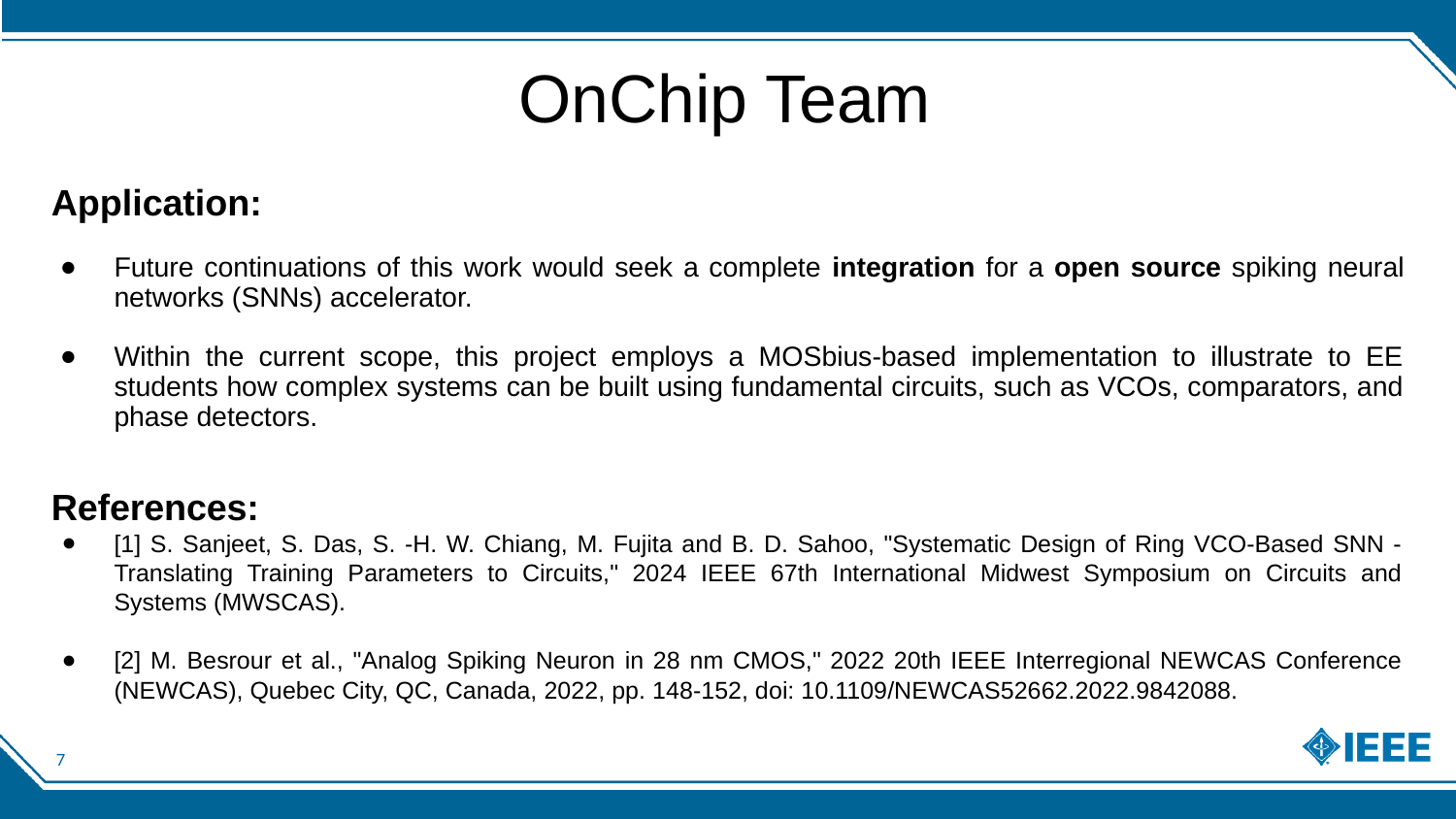

OnChip Team
Application:

Future continuations of this work would seek a complete integration for a open source spiking neural networks (SNNs) accelerator.

Within the current scope, this project employs a MOSbius-based implementation to illustrate to EE students how complex systems can be built using fundamental circuits, such as VCOs, comparators, and phase detectors.

References:
[1] S. Sanjeet, S. Das, S. -H. W. Chiang, M. Fujita and B. D. Sahoo, "Systematic Design of Ring VCO-Based SNN - Translating Training Parameters to Circuits," 2024 IEEE 67th International Midwest Symposium on Circuits and Systems (MWSCAS).

[2] M. Besrour et al., "Analog Spiking Neuron in 28 nm CMOS," 2022 20th IEEE Interregional NEWCAS Conference (NEWCAS), Quebec City, QC, Canada, 2022, pp. 148-152, doi: 10.1109/NEWCAS52662.2022.9842088.